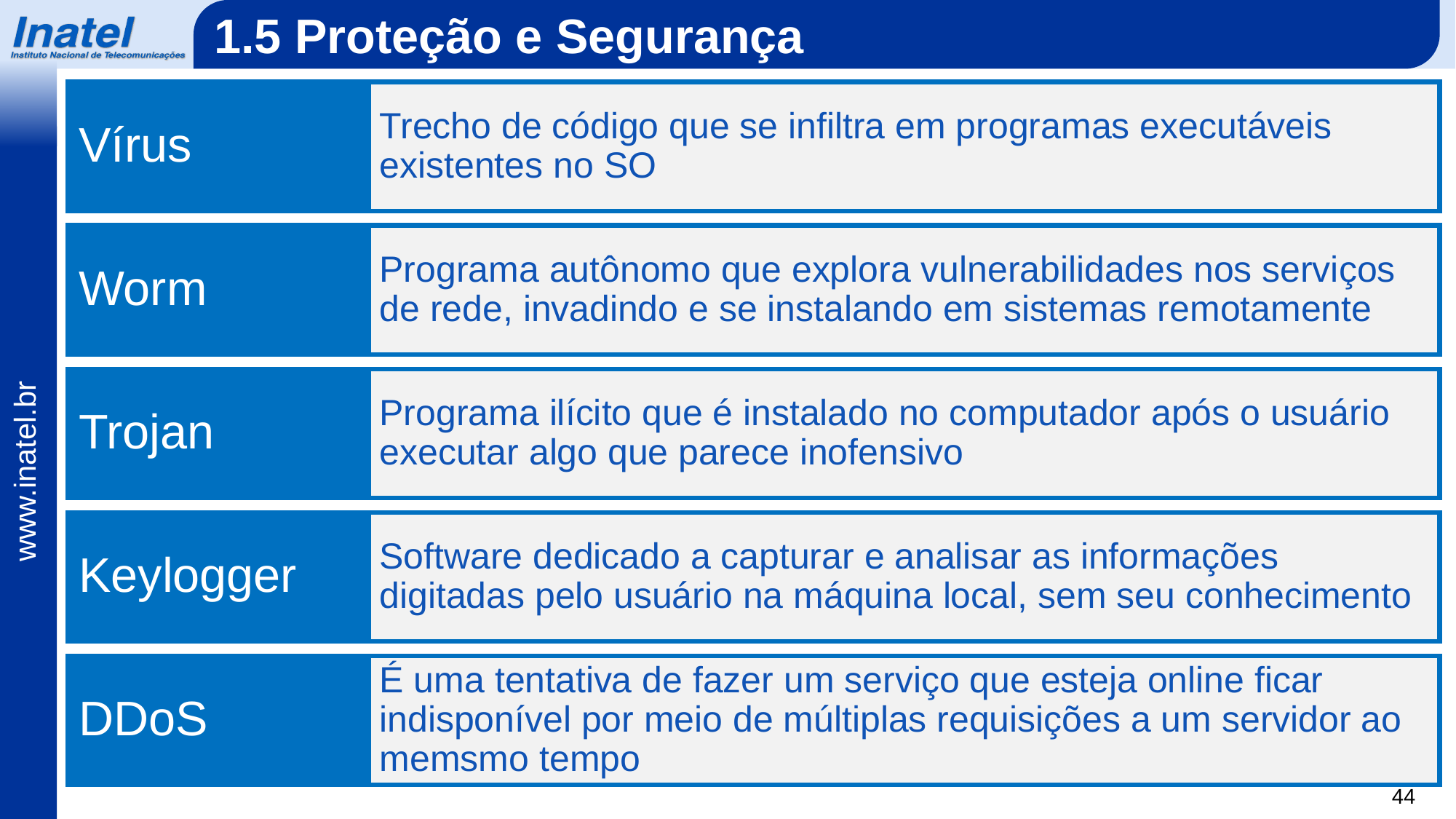

1.5 Proteção e Segurança
Vírus
Trecho de código que se infiltra em programas executáveis existentes no SO
Worm
Programa autônomo que explora vulnerabilidades nos serviços de rede, invadindo e se instalando em sistemas remotamente
Trojan
Programa ilícito que é instalado no computador após o usuário executar algo que parece inofensivo
Keylogger
Software dedicado a capturar e analisar as informações digitadas pelo usuário na máquina local, sem seu conhecimento
DDoS
É uma tentativa de fazer um serviço que esteja online ficar indisponível por meio de múltiplas requisições a um servidor ao memsmo tempo